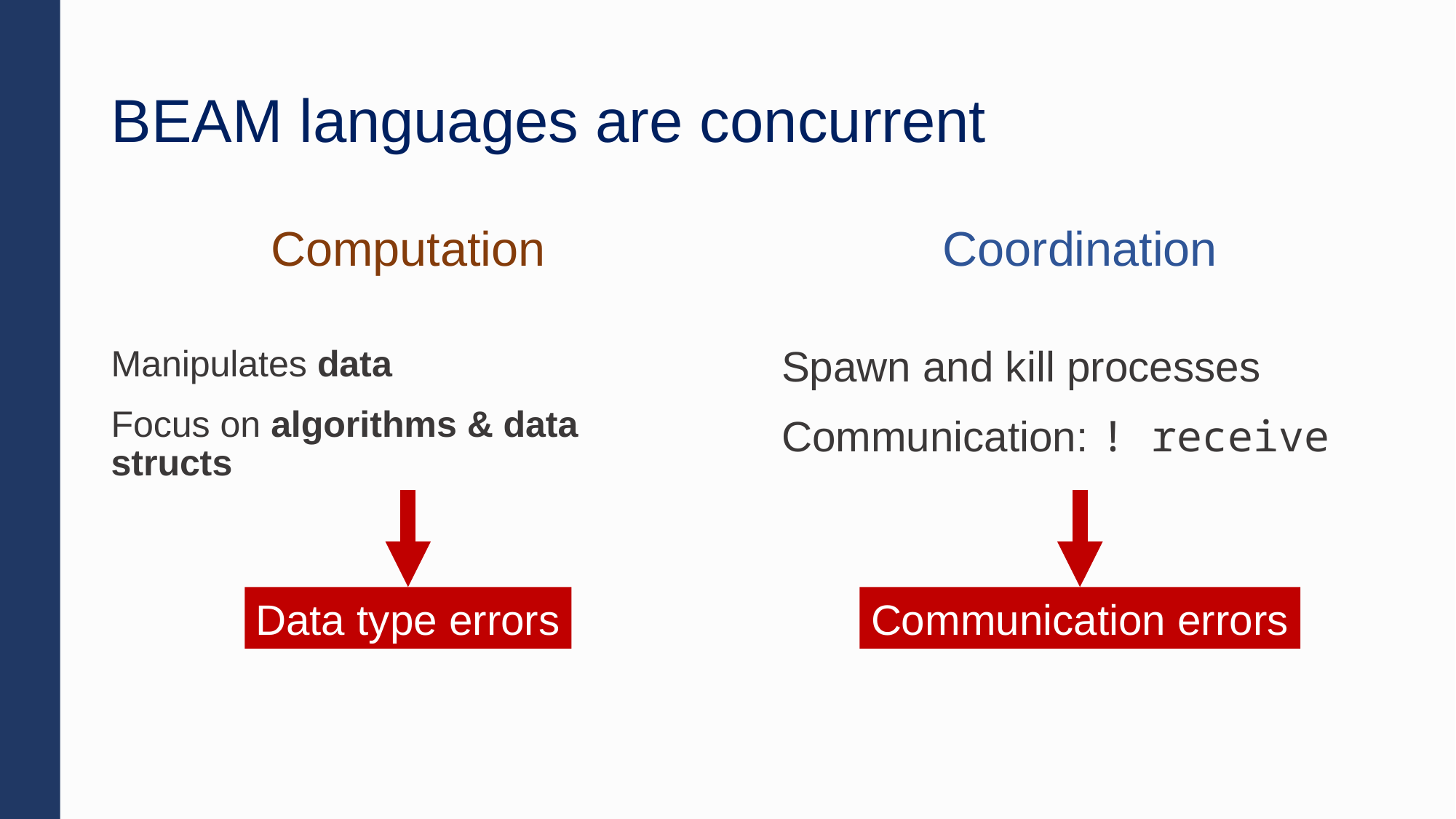

# BEAM languages are concurrent
Computation
Coordination
Manipulates data
Focus on algorithms & data structs

Spawn and kill processes
Communication: ! receive

Data type errors
Communication errors